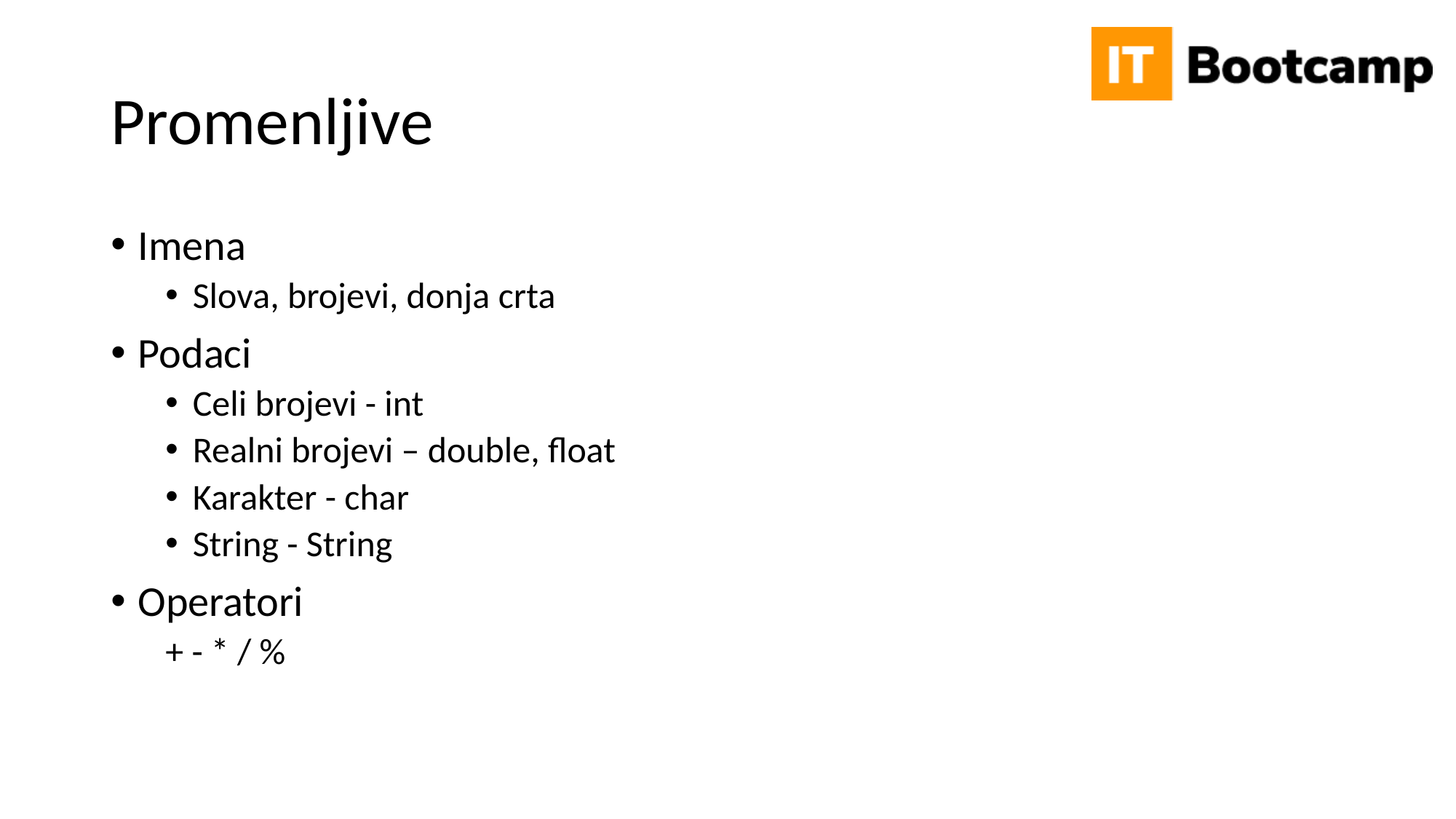

# Promenljive
Imena
Slova, brojevi, donja crta
Podaci
Celi brojevi - int
Realni brojevi – double, float
Karakter - char
String - String
Operatori
+ - * / %